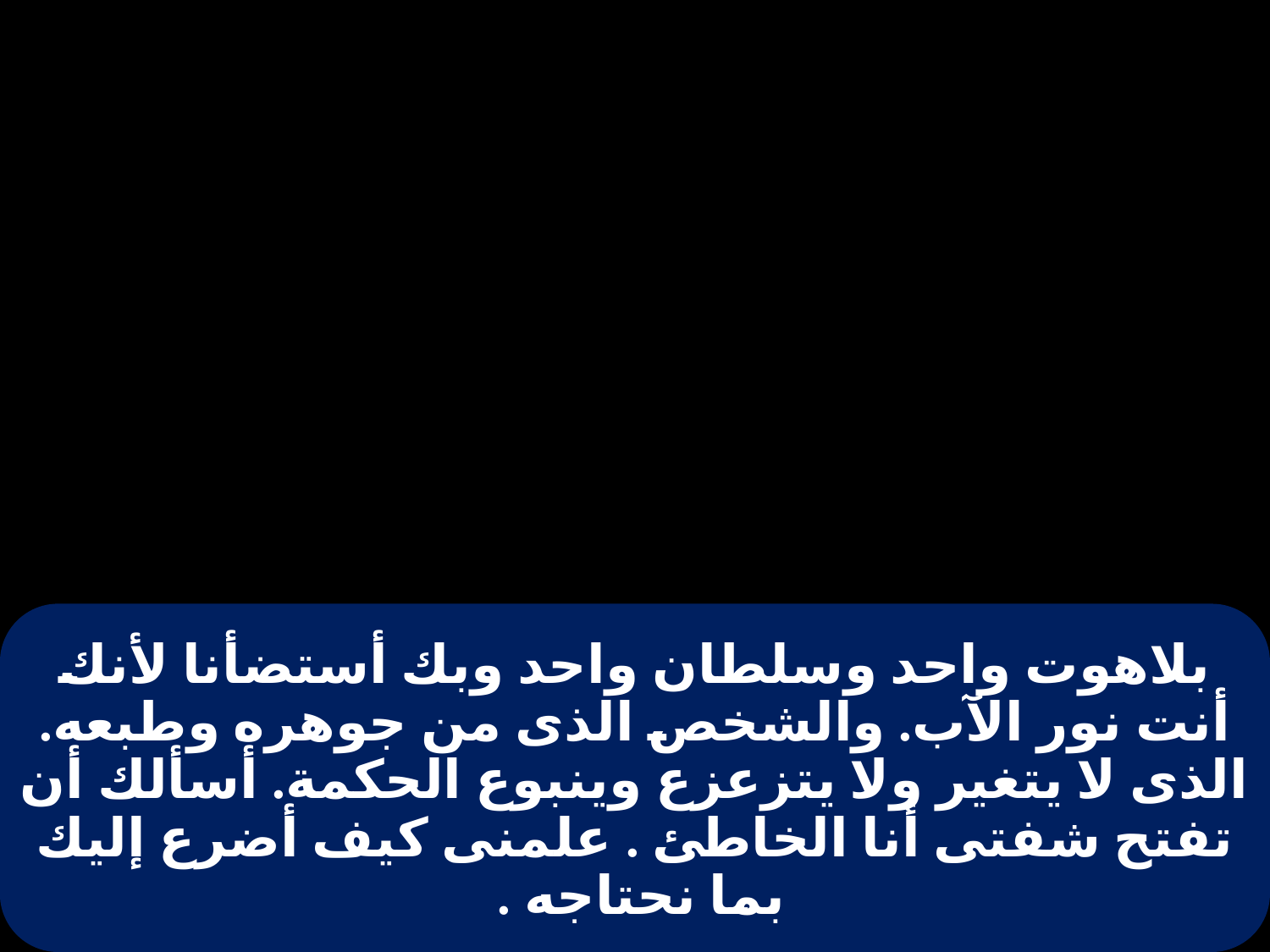

# بلاهوت واحد وسلطان واحد وبك أستضأنا لأنك أنت نور الآب. والشخص الذى من جوهره وطبعه. الذى لا يتغير ولا يتزعزع وينبوع الحكمة. أسألك أن تفتح شفتى أنا الخاطئ . علمنى كيف أضرع إليك بما نحتاجه .